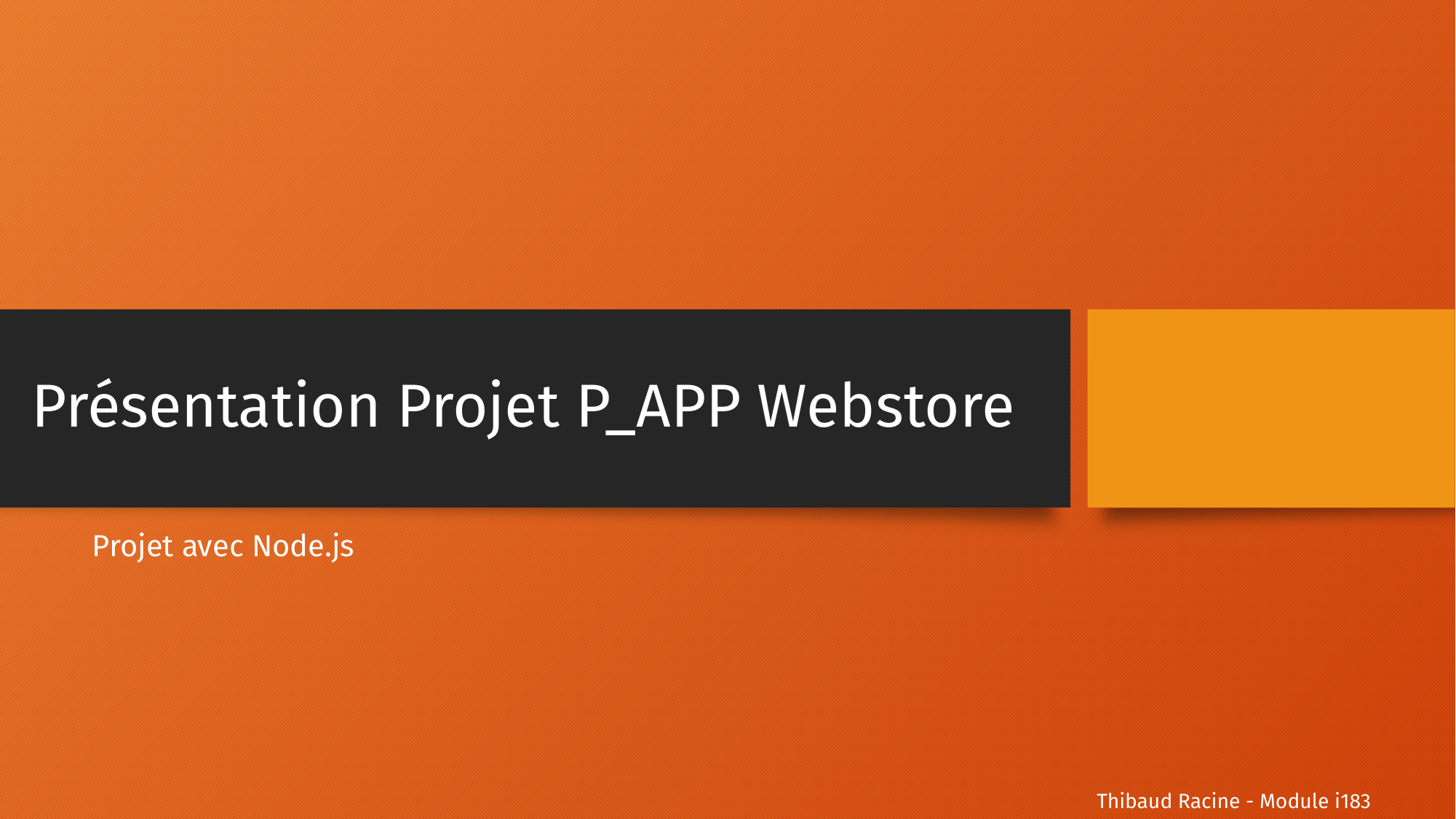

# Présentation Projet P_APP Webstore
Projet avec Node.js
Thibaud Racine - Module i183